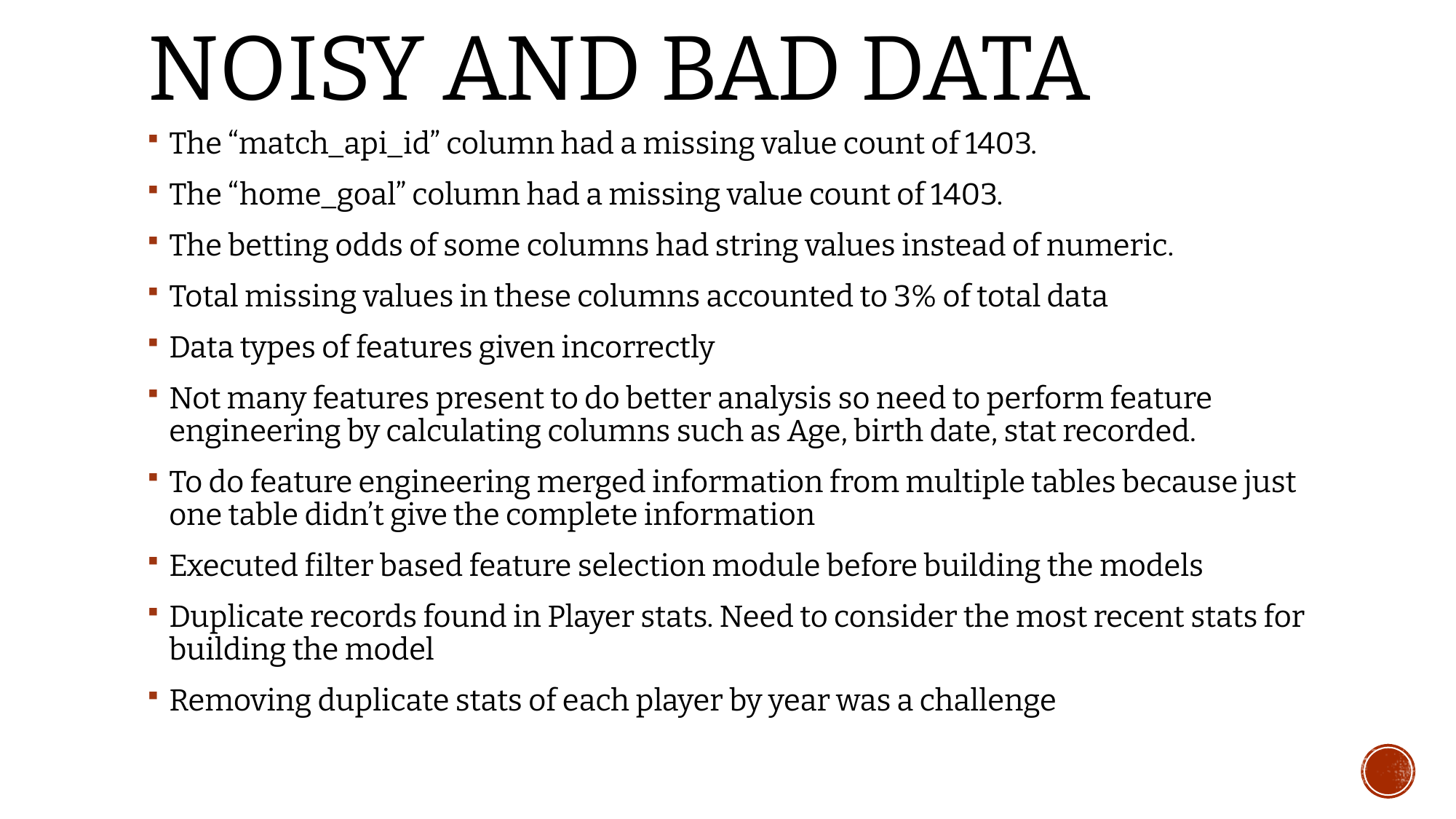

# NOISY AND BAD DATA
The “match_api_id” column had a missing value count of 1403.
The “home_goal” column had a missing value count of 1403.
The betting odds of some columns had string values instead of numeric.
Total missing values in these columns accounted to 3% of total data
Data types of features given incorrectly
Not many features present to do better analysis so need to perform feature engineering by calculating columns such as Age, birth date, stat recorded.
To do feature engineering merged information from multiple tables because just one table didn’t give the complete information
Executed filter based feature selection module before building the models
Duplicate records found in Player stats. Need to consider the most recent stats for building the model
Removing duplicate stats of each player by year was a challenge